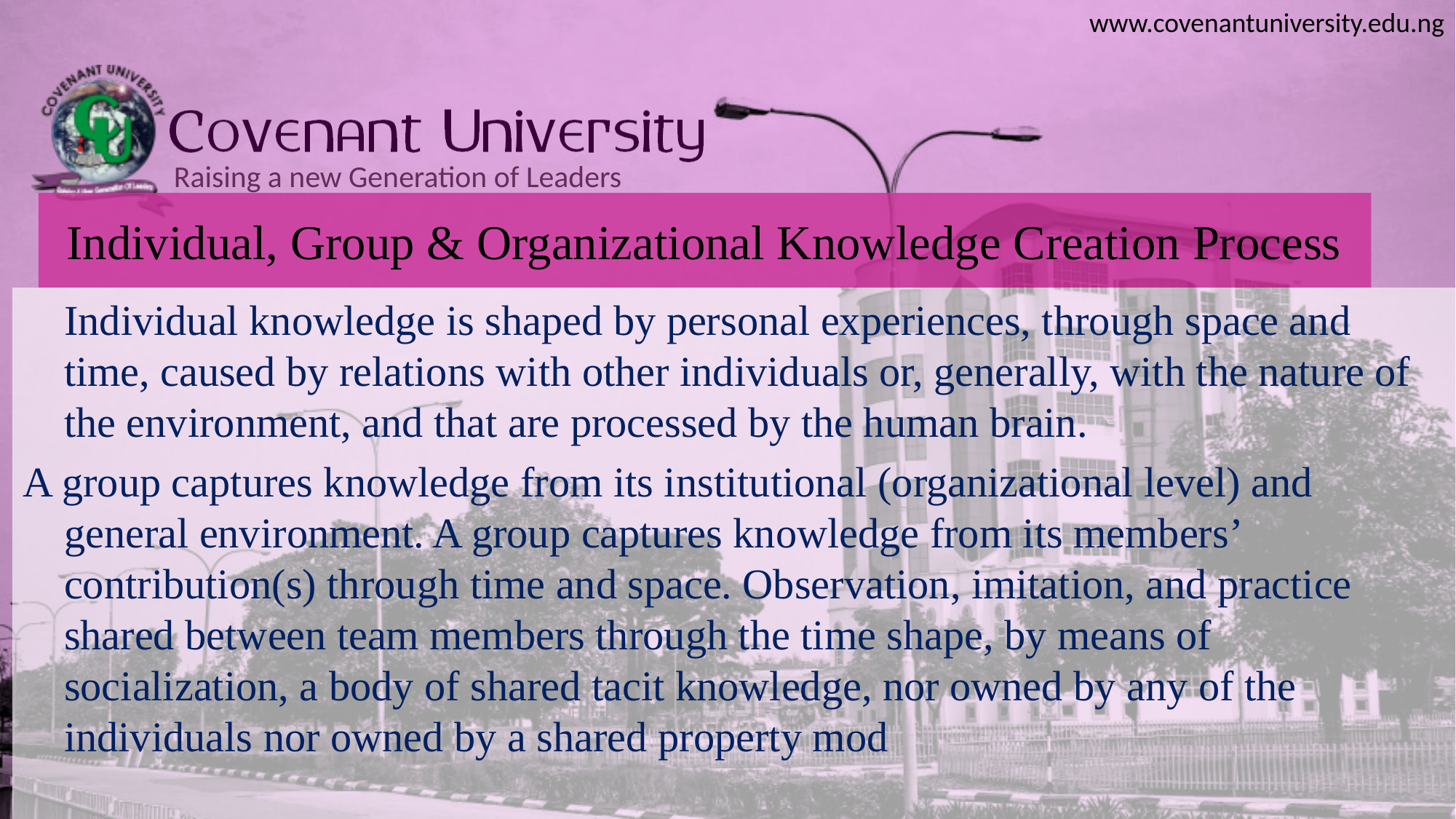

# Individual, Group & Organizational Knowledge Creation Process
Individual knowledge is shaped by personal experiences, through space and time, caused by relations with other individuals or, generally, with the nature of the environment, and that are processed by the human brain.
A group captures knowledge from its institutional (organizational level) and general environment. A group captures knowledge from its members’ contribution(s) through time and space. Observation, imitation, and practice shared between team members through the time shape, by means of socialization, a body of shared tacit knowledge, nor owned by any of the individuals nor owned by a shared property mod